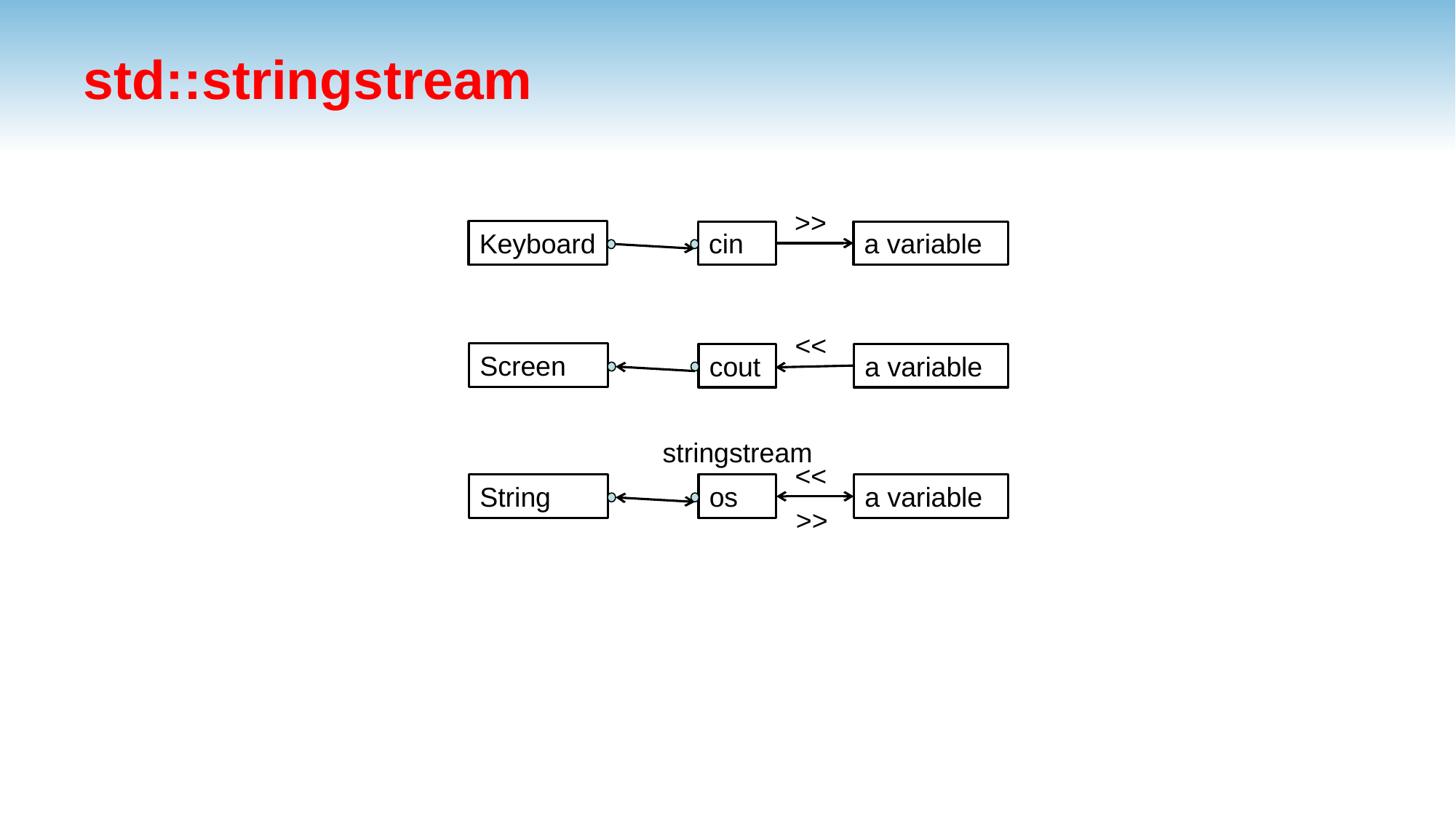

# std::stringstream
>>
Keyboard
cin
a variable

<<
Screen
cout
a variable

stringstream
<<
String
os
a variable

>>